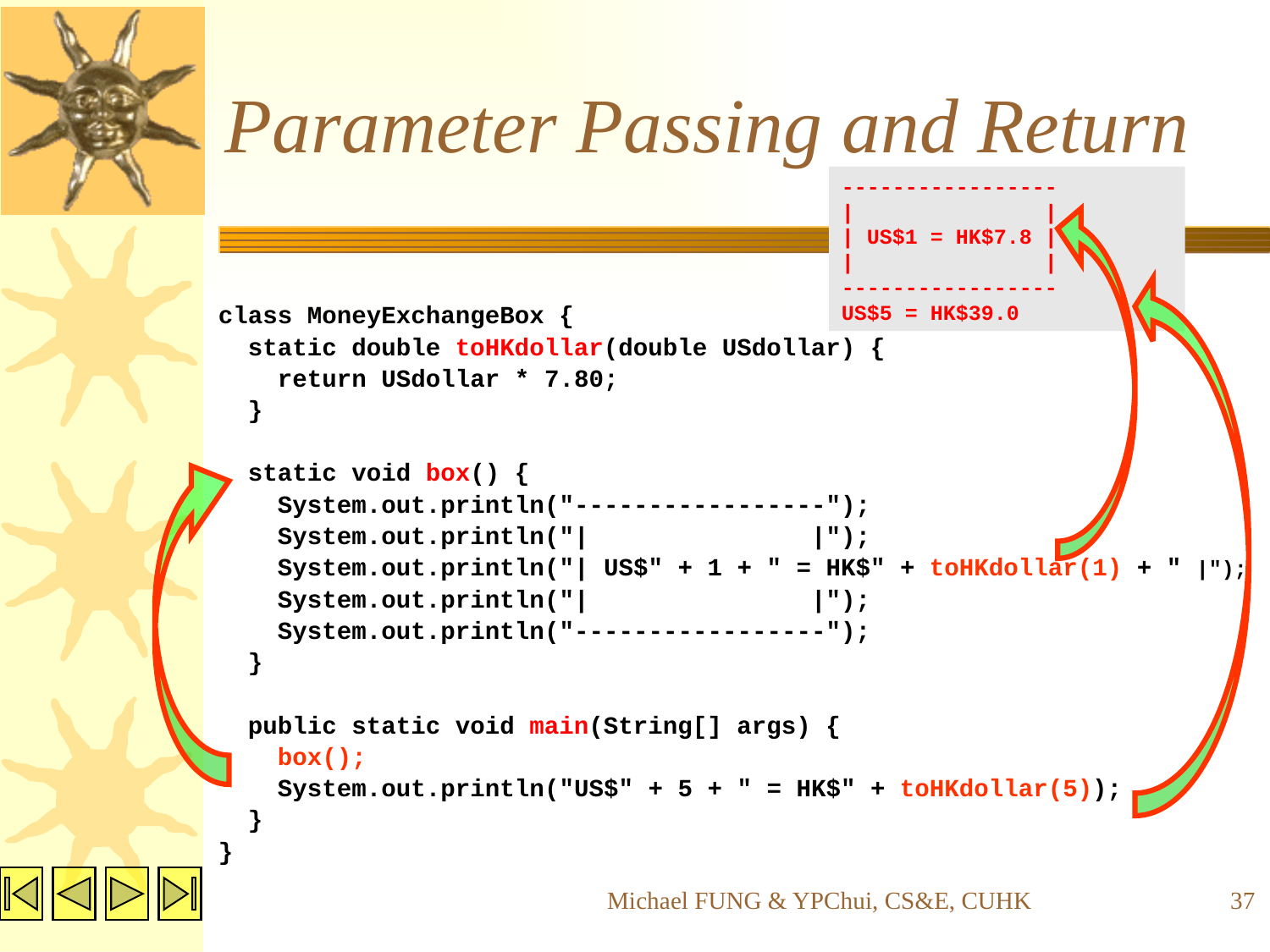

# Parameter Passing and Return
-----------------
|               |
| US$1 = HK$7.8 |
|               |
-----------------
US$5 = HK$39.0

class MoneyExchangeBox {
  static double toHKdollar(double USdollar) {
    return USdollar * 7.80;
  }

  static void box() {
    System.out.println("-----------------");
    System.out.println("|               |");
    System.out.println("| US$" + 1 + " = HK$" + toHKdollar(1) + " |");
    System.out.println("|               |");
    System.out.println("-----------------");
  }

  public static void main(String[] args) {
    box();
    System.out.println("US$" + 5 + " = HK$" + toHKdollar(5));
  }
}

Michael FUNG & YPChui, CS&E, CUHK
37